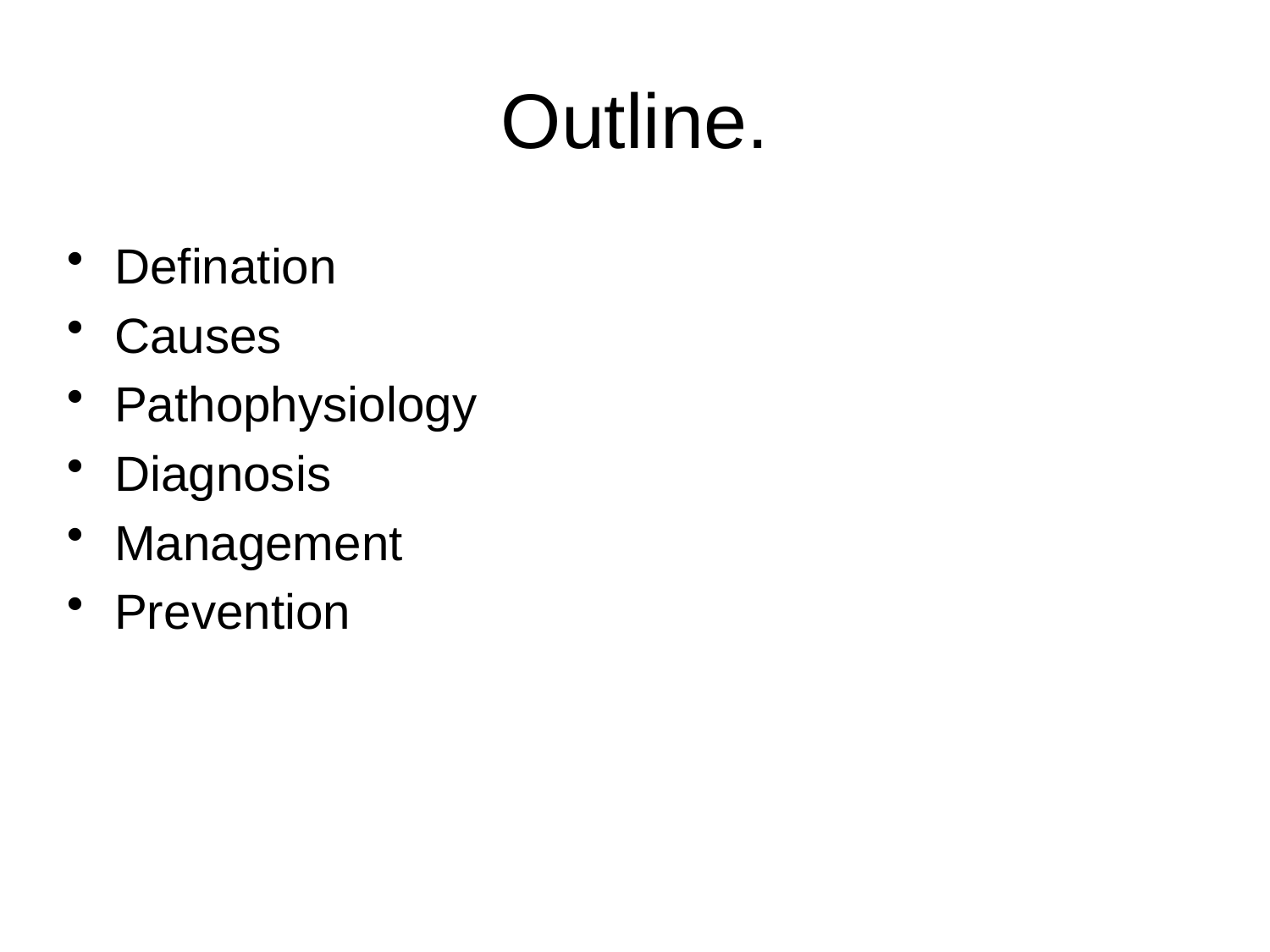

# Outline.
Defination
Causes
Pathophysiology
Diagnosis
Management
Prevention